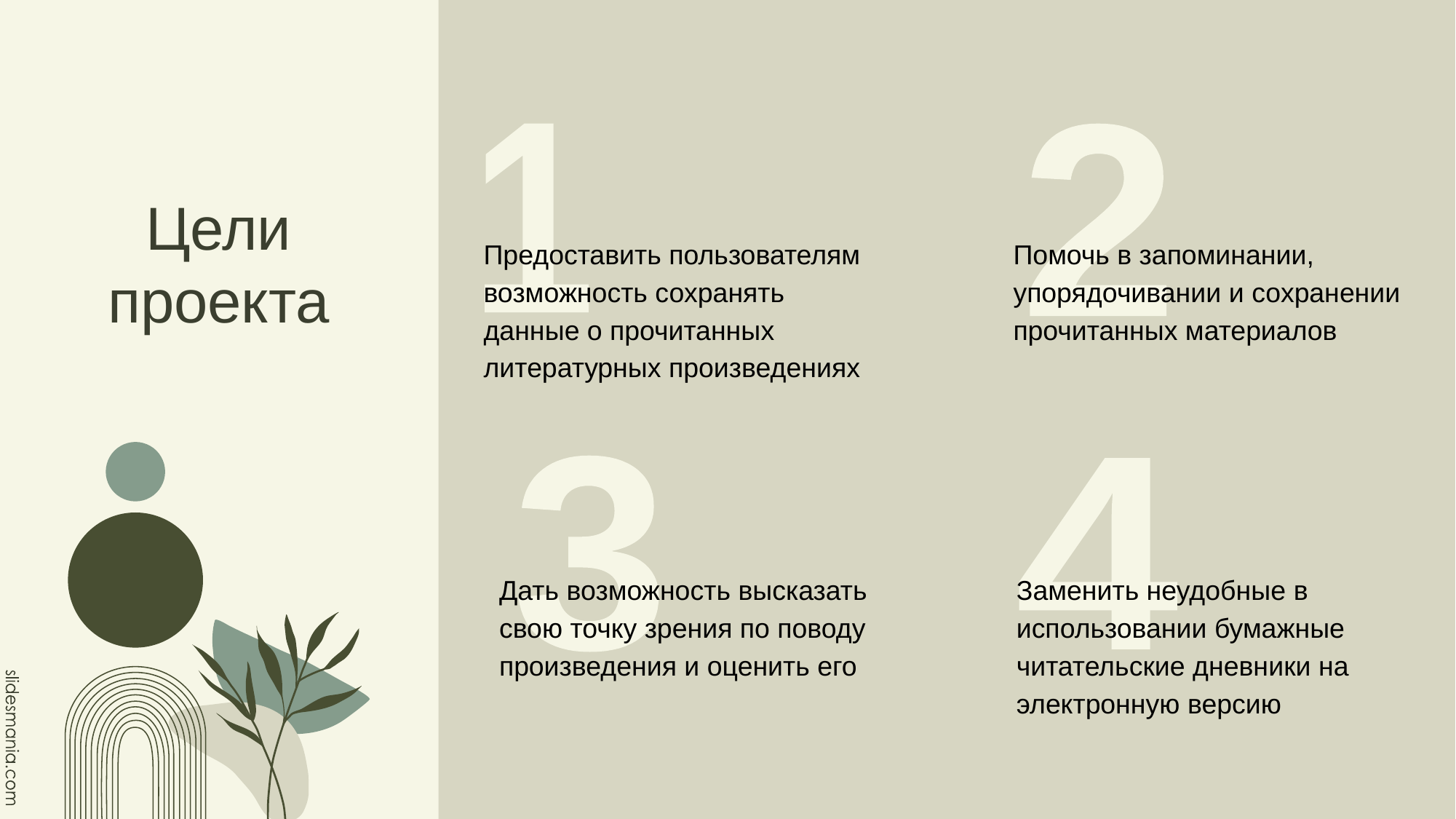

# Цели проекта
1
2
Предоставить пользователям возможность сохранять данные о прочитанных литературных произведениях
Помочь в запоминании, упорядочивании и сохранении прочитанных материалов
3
4
Дать возможность высказать свою точку зрения по поводу произведения и оценить его
Заменить неудобные в использовании бумажные читательские дневники на электронную версию